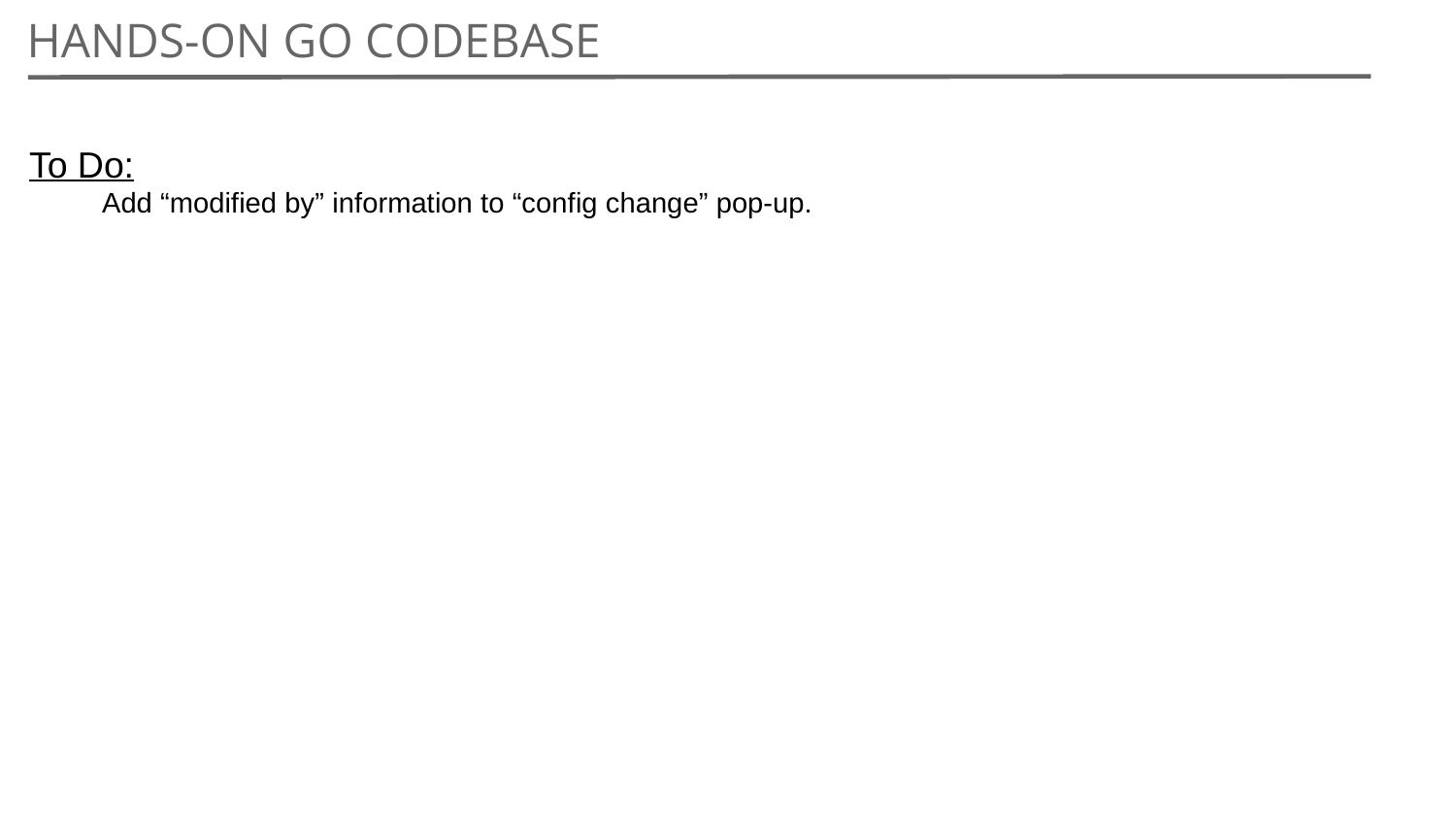

Hands-on Go Codebase
To Do:
Add “modified by” information to “config change” pop-up.